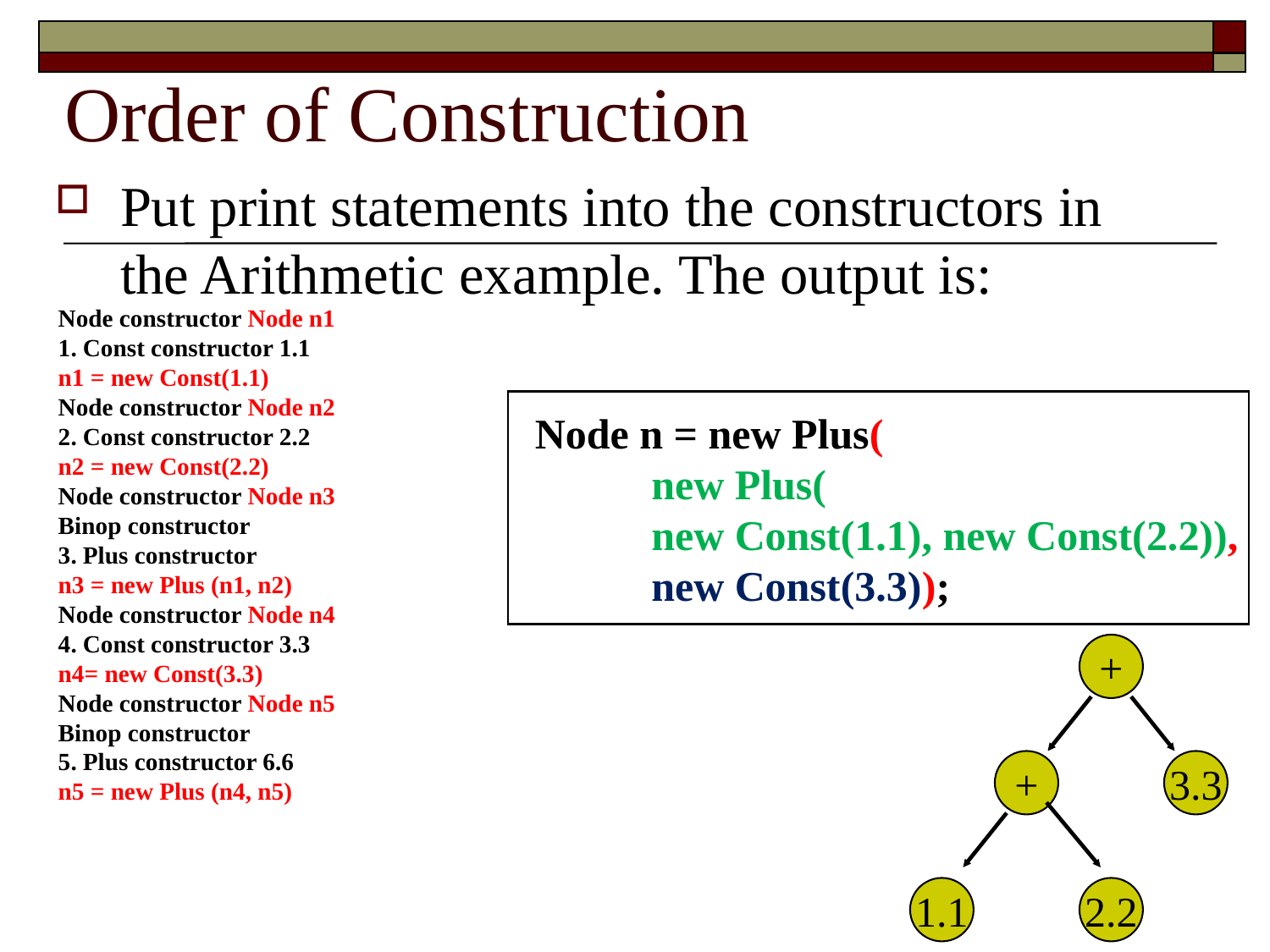

# Order of Construction
Put print statements into the constructors in the Arithmetic example. The output is:
Node constructor Node n1
1. Const constructor 1.1
n1 = new Const(1.1)
Node constructor Node n2
2. Const constructor 2.2
n2 = new Const(2.2)
Node constructor Node n3
Binop constructor
3. Plus constructor
n3 = new Plus (n1, n2)
Node constructor Node n4
4. Const constructor 3.3
n4= new Const(3.3)
Node constructor Node n5
Binop constructor
5. Plus constructor 6.6
n5 = new Plus (n4, n5)

 Node n = new Plus(
            new Plus(
            new Const(1.1), new Const(2.2)),
            new Const(3.3));

+

+
3.3

1.1
2.2